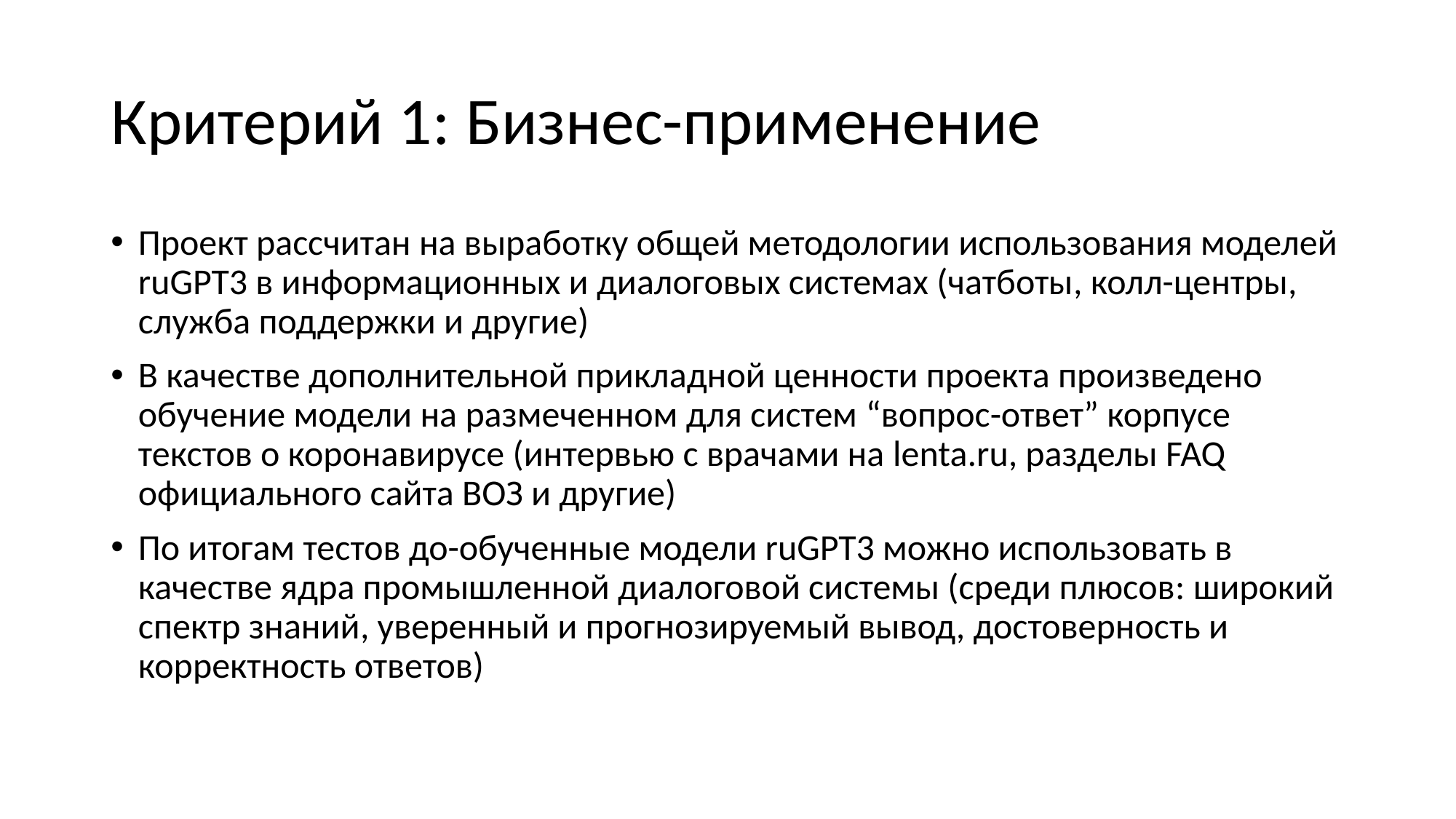

# Критерий 1: Бизнес-применение
Проект рассчитан на выработку общей методологии использования моделей ruGPT3 в информационных и диалоговых системах (чатботы, колл-центры, служба поддержки и другие)
В качестве дополнительной прикладной ценности проекта произведено обучение модели на размеченном для систем “вопрос-ответ” корпусе текстов о коронавирусе (интервью с врачами на lenta.ru, разделы FAQ официального сайта ВОЗ и другие)
По итогам тестов до-обученные модели ruGPT3 можно использовать в качестве ядра промышленной диалоговой системы (среди плюсов: широкий спектр знаний, уверенный и прогнозируемый вывод, достоверность и корректность ответов)